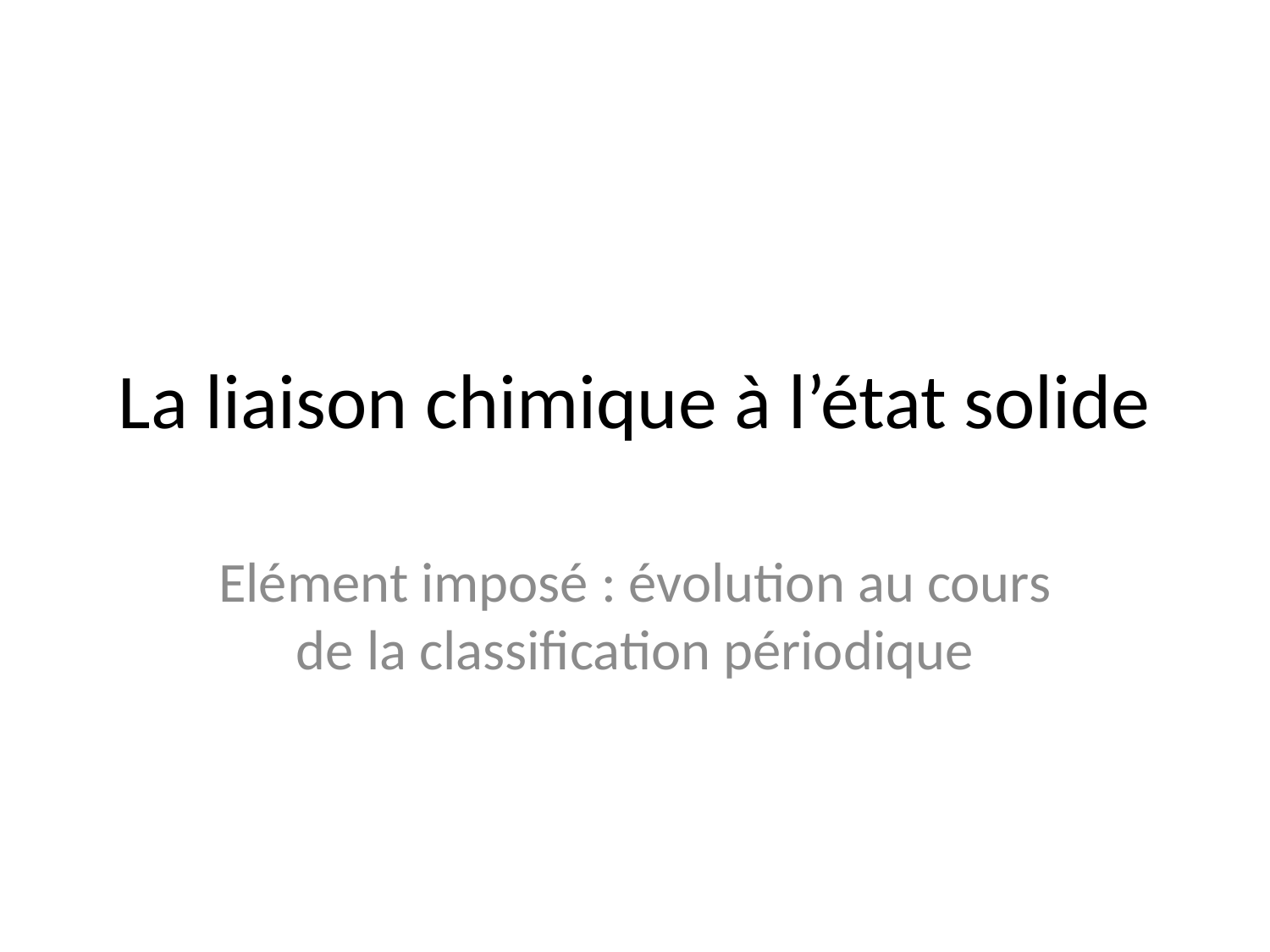

# La liaison chimique à l’état solide
Elément imposé : évolution au cours de la classification périodique